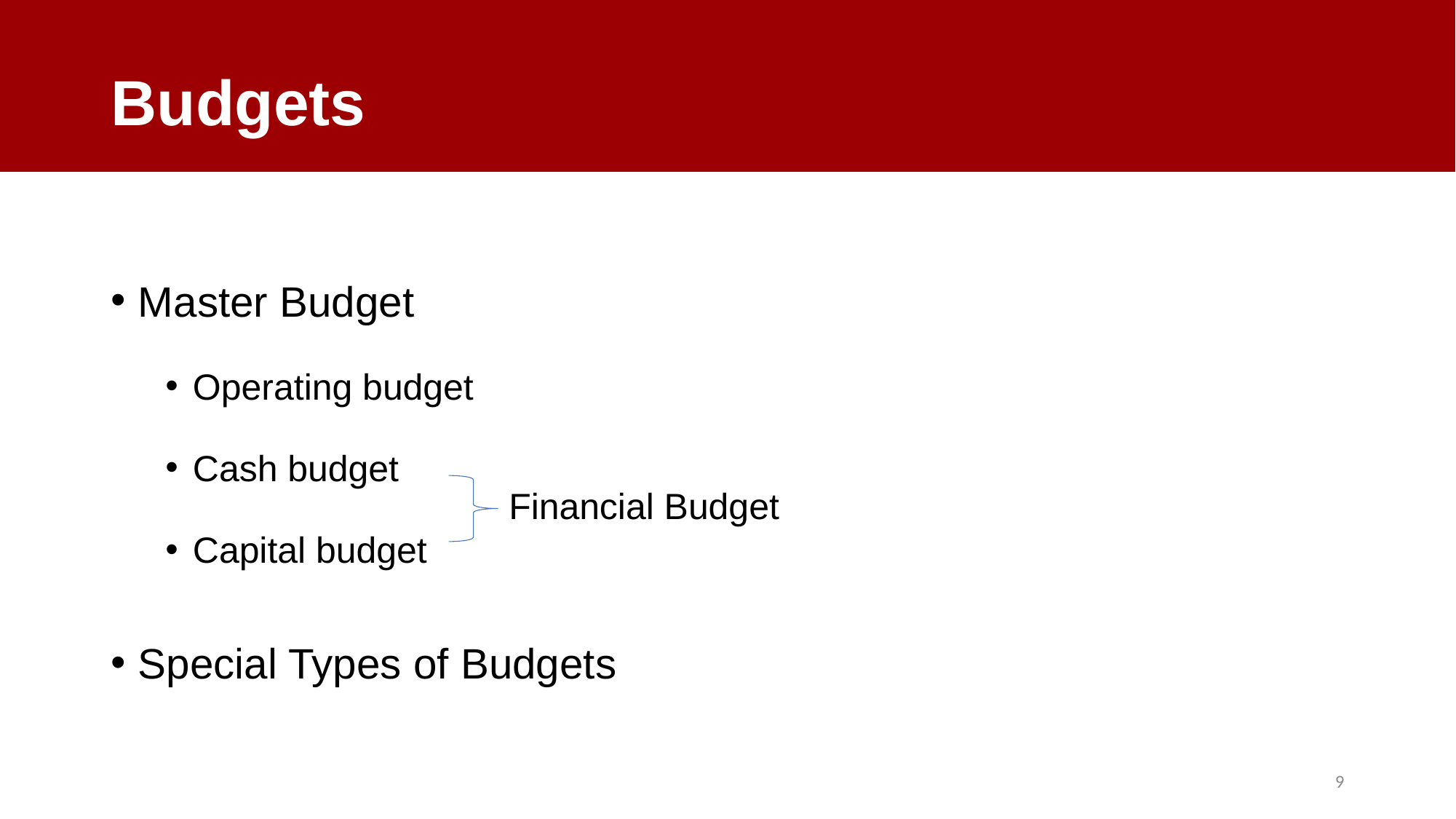

# Budgets
Master Budget
Operating budget
Cash budget
Capital budget
Special Types of Budgets

Financial Budget
9